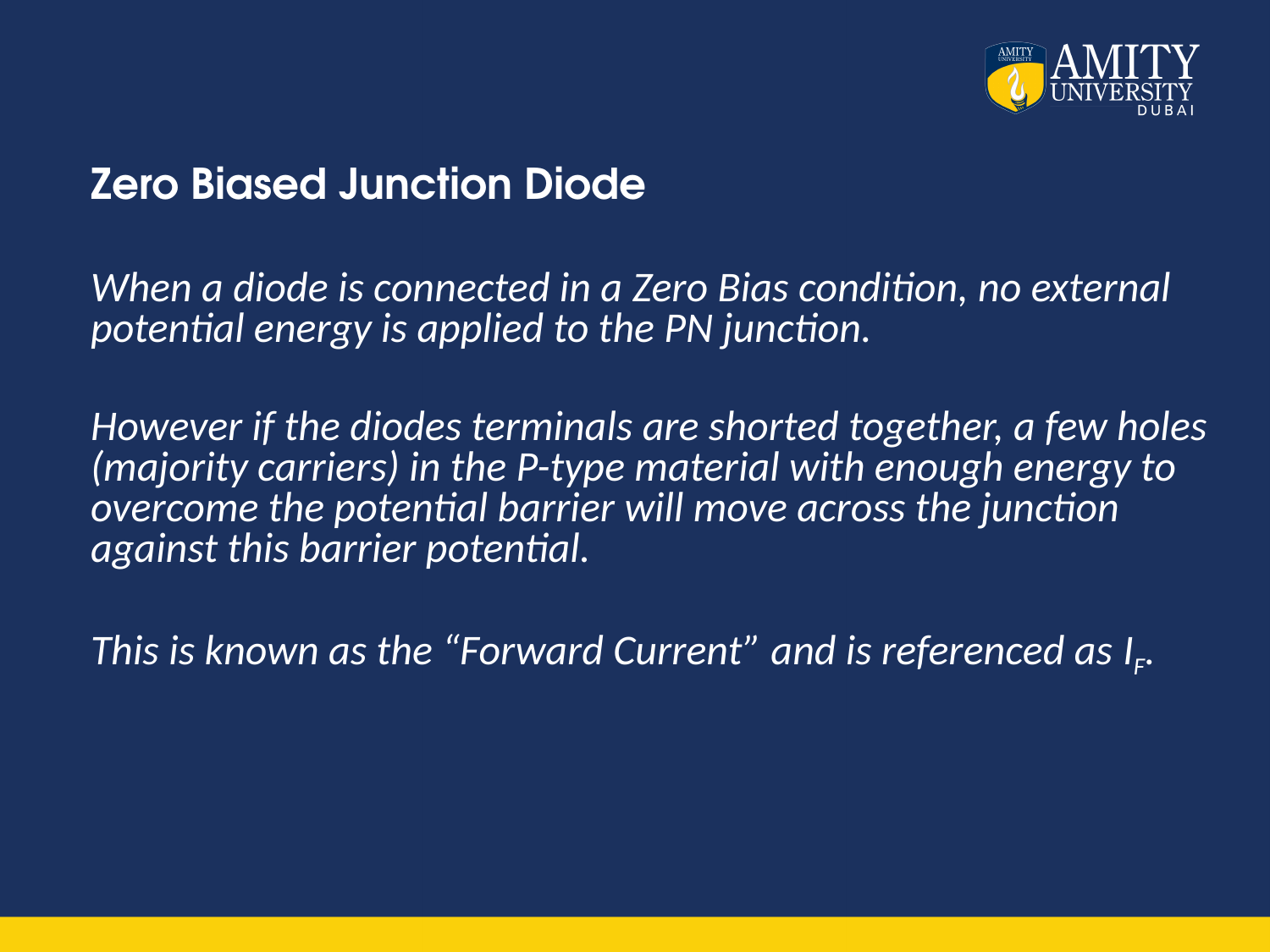

# Zero Biased Junction Diode
When a diode is connected in a Zero Bias condition, no external potential energy is applied to the PN junction.

However if the diodes terminals are shorted together, a few holes (majority carriers) in the P-type material with enough energy to overcome the potential barrier will move across the junction against this barrier potential.

This is known as the “Forward Current” and is referenced as IF.